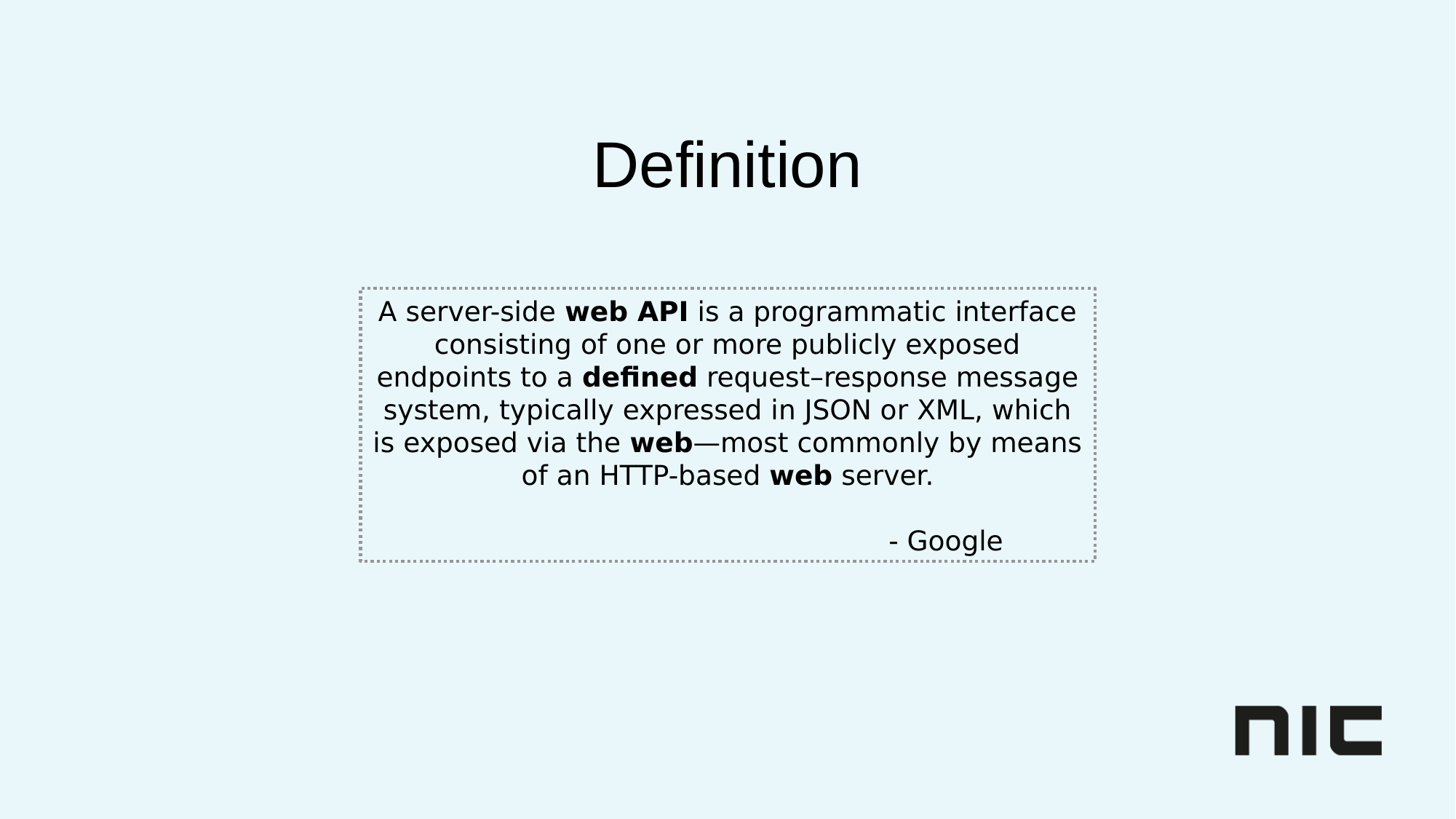

# Definition
A server-side web API is a programmatic interface consisting of one or more publicly exposed endpoints to a defined request–response message system, typically expressed in JSON or XML, which is exposed via the web—most commonly by means of an HTTP-based web server.

				- Google